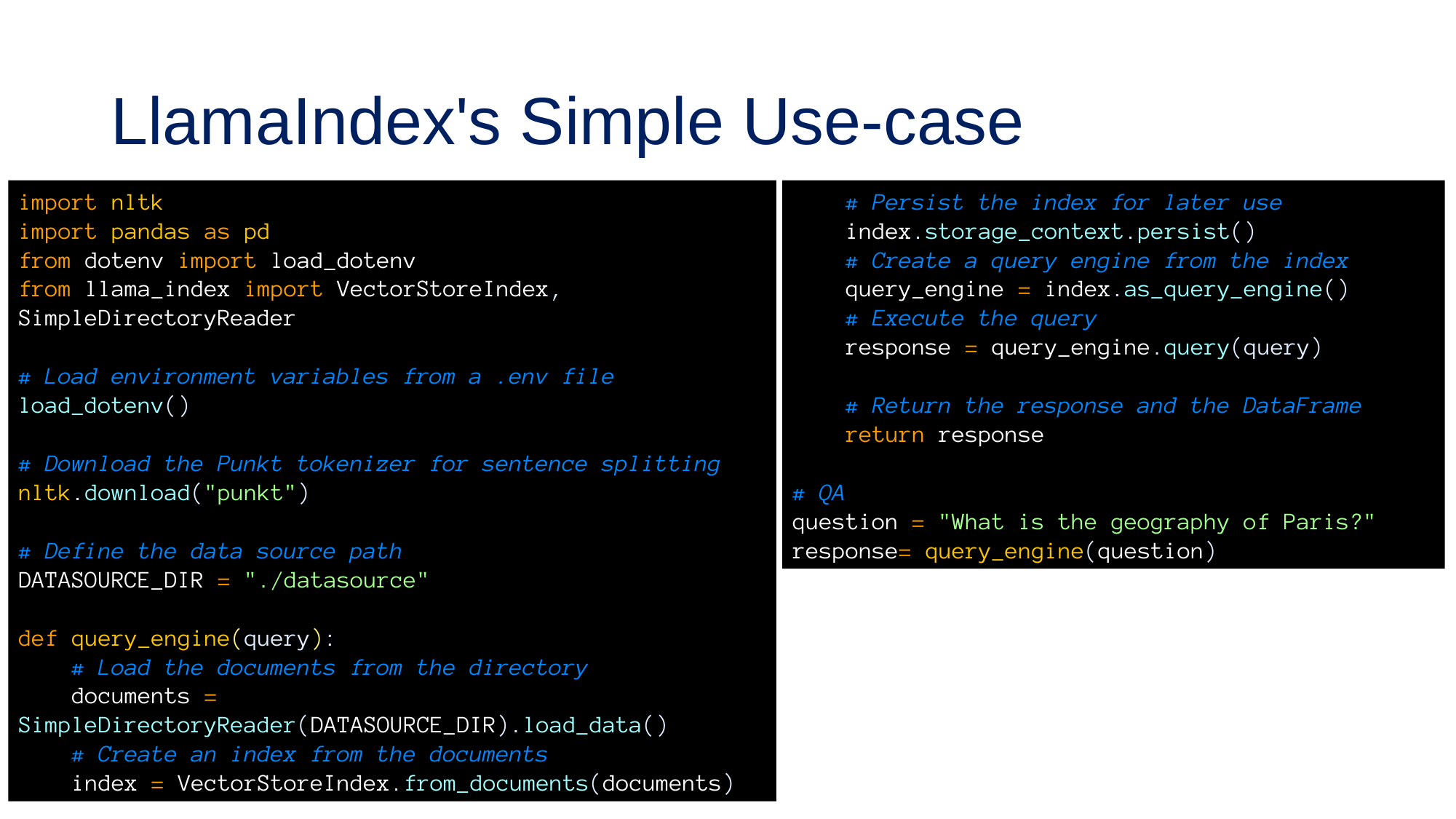

# LlamaIndex's Simple Use-case
import nltk
import pandas as pd
from dotenv import load_dotenv
from llama_index import VectorStoreIndex, SimpleDirectoryReader

# Load environment variables from a .env file
load_dotenv()
# Download the Punkt tokenizer for sentence splitting
nltk.download("punkt")
# Define the data source path
DATASOURCE_DIR = "./datasource"

def query_engine(query):
    # Load the documents from the directory
    documents = SimpleDirectoryReader(DATASOURCE_DIR).load_data()
    # Create an index from the documents
    index = VectorStoreIndex.from_documents(documents)
    # Persist the index for later use
    index.storage_context.persist()
    # Create a query engine from the index
    query_engine = index.as_query_engine()
    # Execute the query
    response = query_engine.query(query)
    # Return the response and the DataFrame
    return response

# QA
question = "What is the geography of Paris?"
response= query_engine(question)